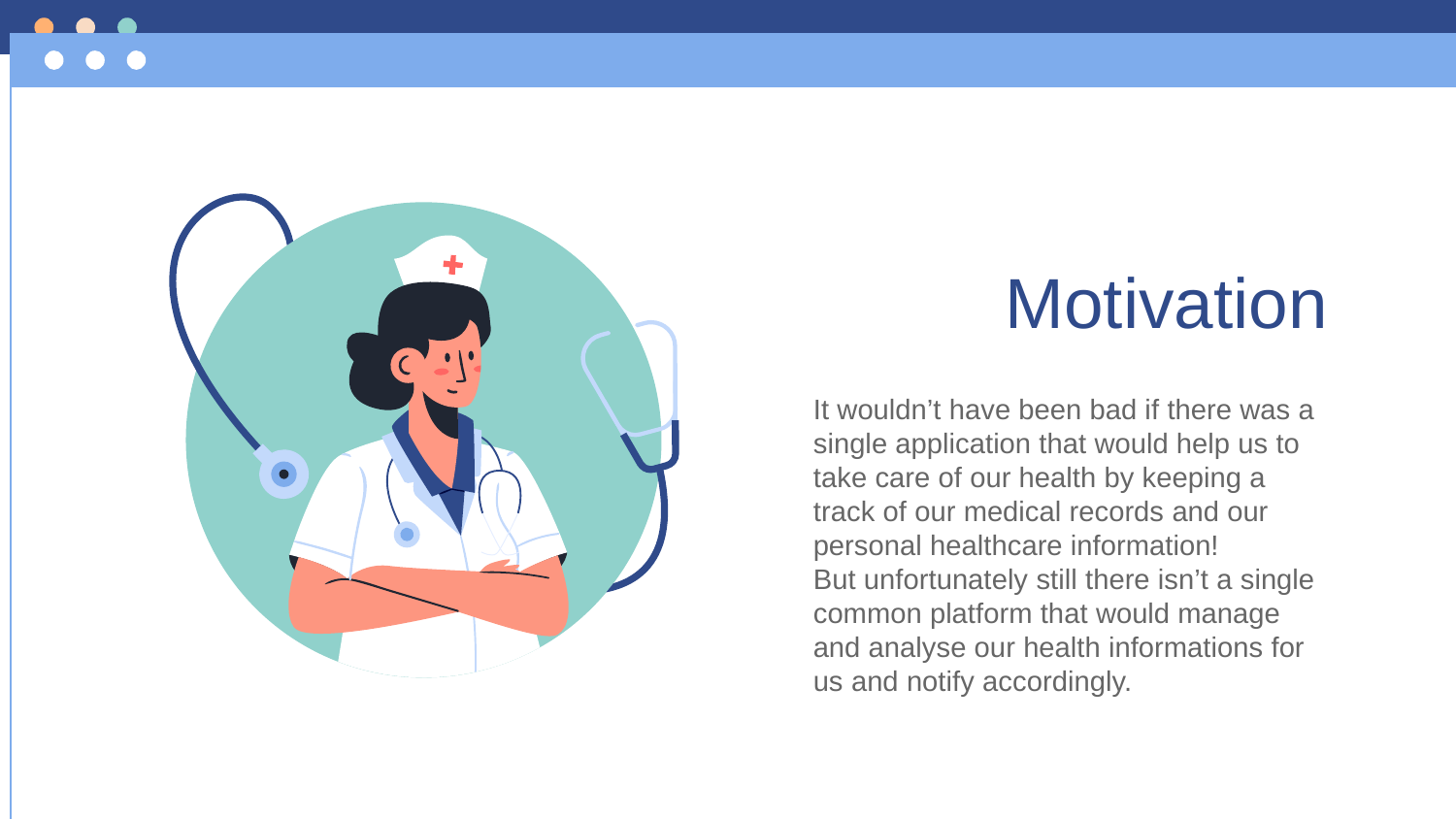

# Motivation
It wouldn’t have been bad if there was a single application that would help us to take care of our health by keeping a track of our medical records and our personal healthcare information!
But unfortunately still there isn’t a single common platform that would manage and analyse our health informations for us and notify accordingly.